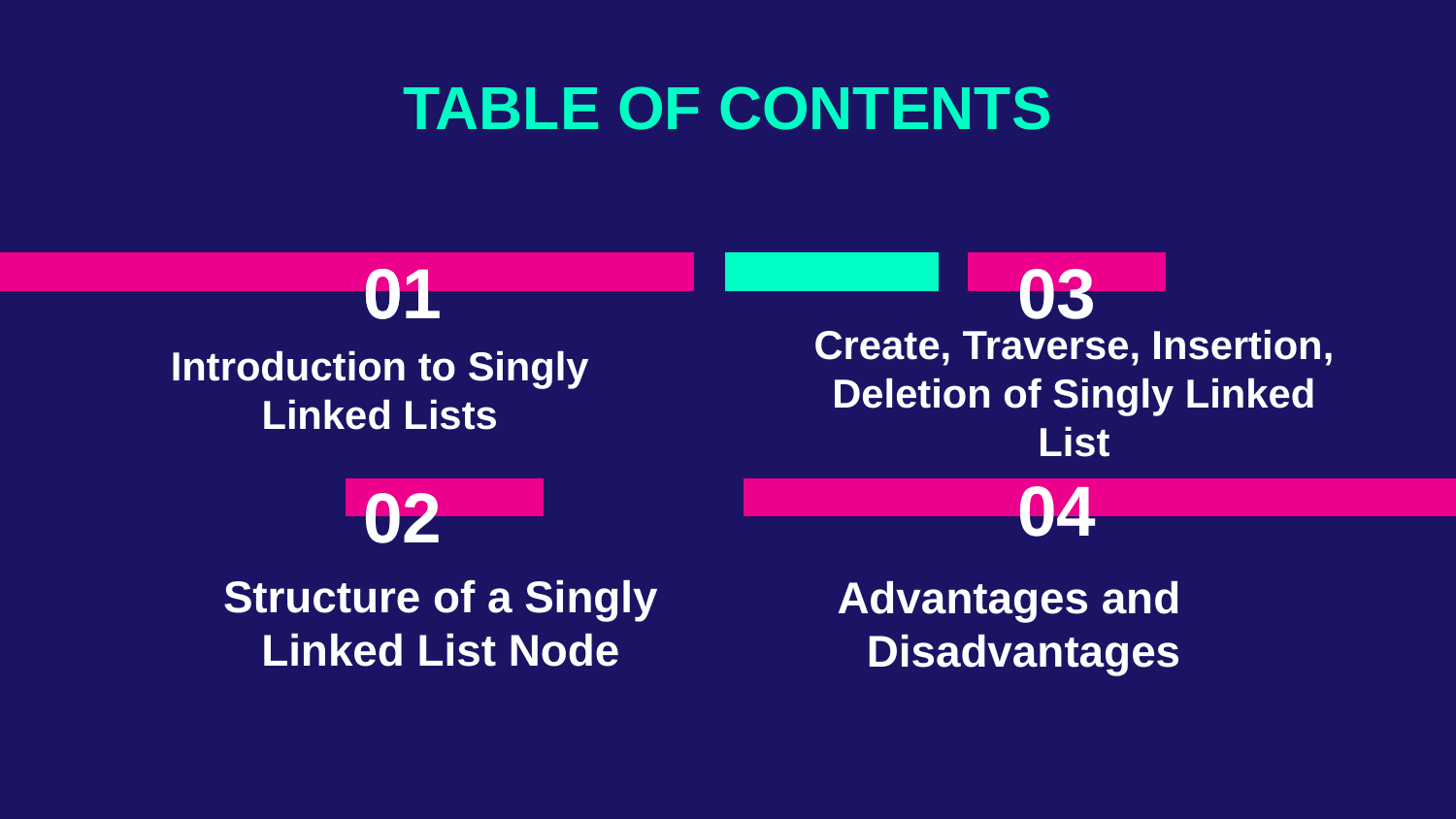

TABLE OF CONTENTS
# 01
01
03
Create, Traverse, Insertion, Deletion of Singly Linked List
Introduction to Singly Linked Lists
04
02
Structure of a Singly Linked List Node
Advantages and Disadvantages